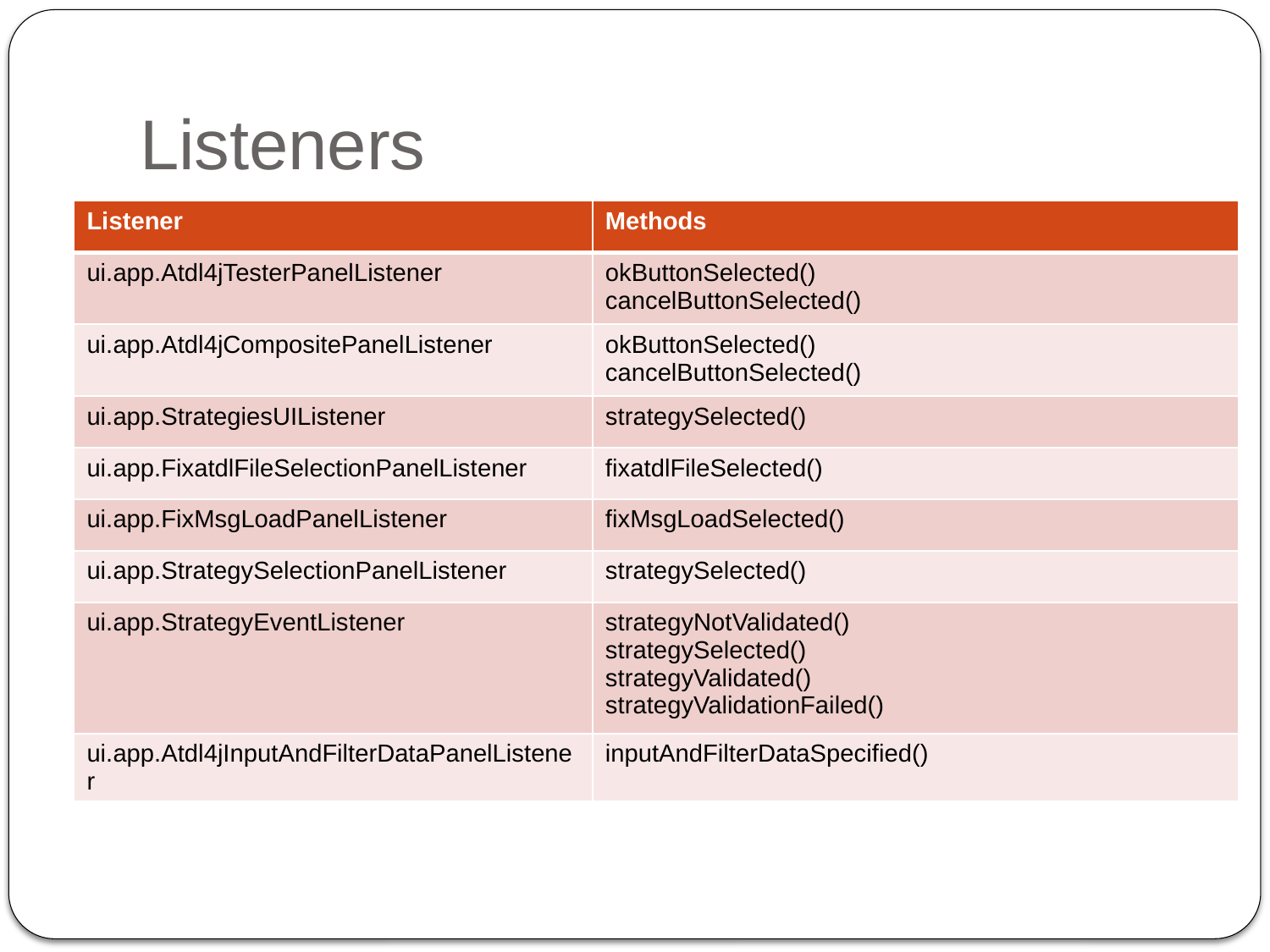

# Listeners
| Listener | Methods |
| --- | --- |
| ui.app.Atdl4jTesterPanelListener | okButtonSelected() cancelButtonSelected() |
| ui.app.Atdl4jCompositePanelListener | okButtonSelected() cancelButtonSelected() |
| ui.app.StrategiesUIListener | strategySelected() |
| ui.app.FixatdlFileSelectionPanelListener | fixatdlFileSelected() |
| ui.app.FixMsgLoadPanelListener | fixMsgLoadSelected() |
| ui.app.StrategySelectionPanelListener | strategySelected() |
| ui.app.StrategyEventListener | strategyNotValidated() strategySelected() strategyValidated() strategyValidationFailed() |
| ui.app.Atdl4jInputAndFilterDataPanelListener | inputAndFilterDataSpecified() |